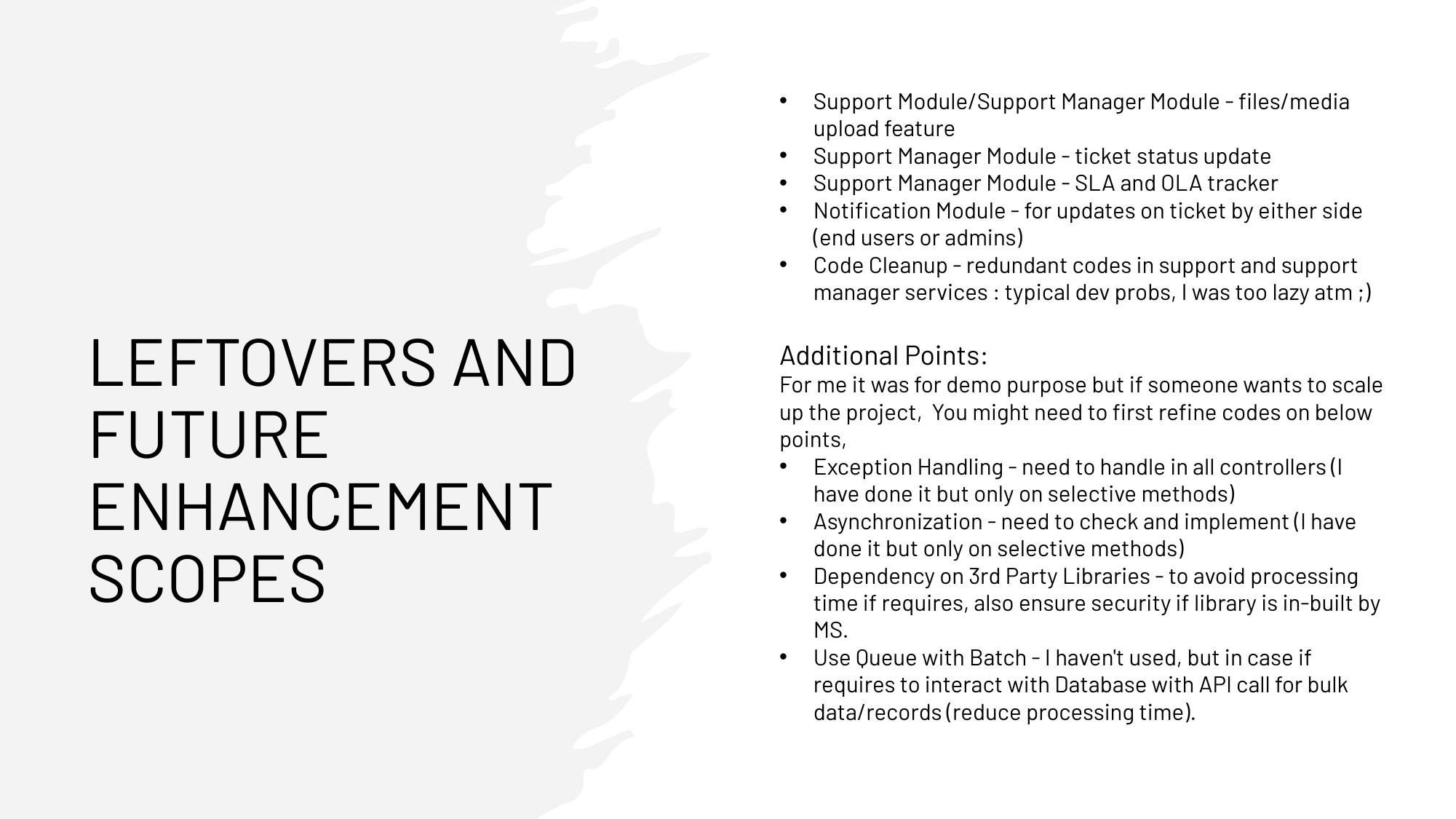

# LEFTOVERS AND FUTURE ENHANCEMENT SCOPES
Support Module/Support Manager Module - files/media upload feature
Support Manager Module - ticket status update
Support Manager Module - SLA and OLA tracker
Notification Module - for updates on ticket by either side (end users or admins)
Code Cleanup - redundant codes in support and support manager services : typical dev probs, I was too lazy atm ;)

Additional Points:
For me it was for demo purpose but if someone wants to scale up the project,  You might need to first refine codes on below points,
Exception Handling - need to handle in all controllers (I have done it but only on selective methods)
Asynchronization - need to check and implement (I have done it but only on selective methods)
Dependency on 3rd Party Libraries - to avoid processing time if requires, also ensure security if library is in-built by MS.
Use Queue with Batch - I haven't used, but in case if requires to interact with Database with API call for bulk data/records (reduce processing time).